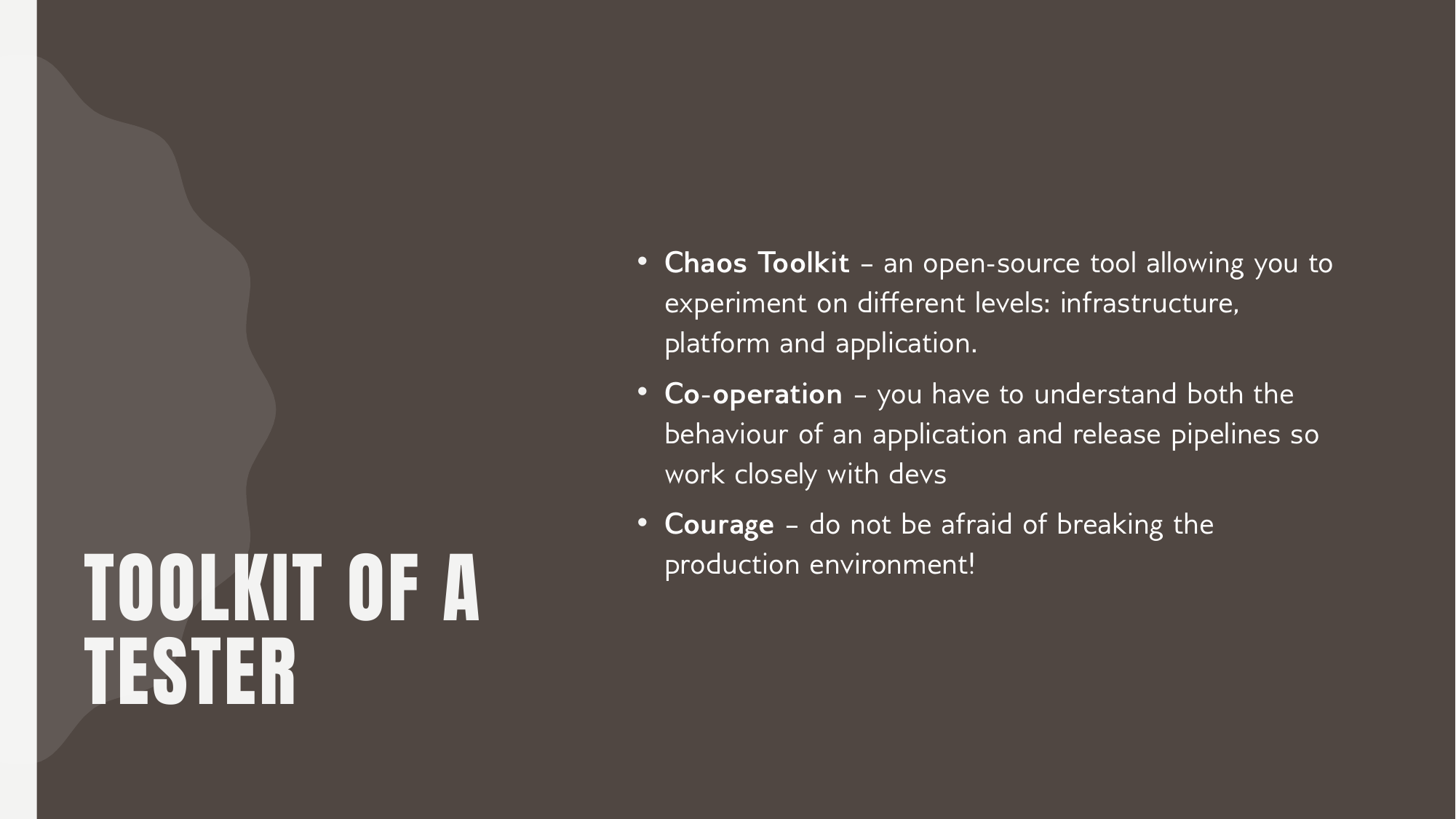

# Toolkit of a tester
Chaos Toolkit – an open-source tool allowing you to experiment on different levels: infrastructure, platform and application.
Co-operation – you have to understand both the behaviour of an application and release pipelines so work closely with devs
Courage – do not be afraid of breaking the production environment!